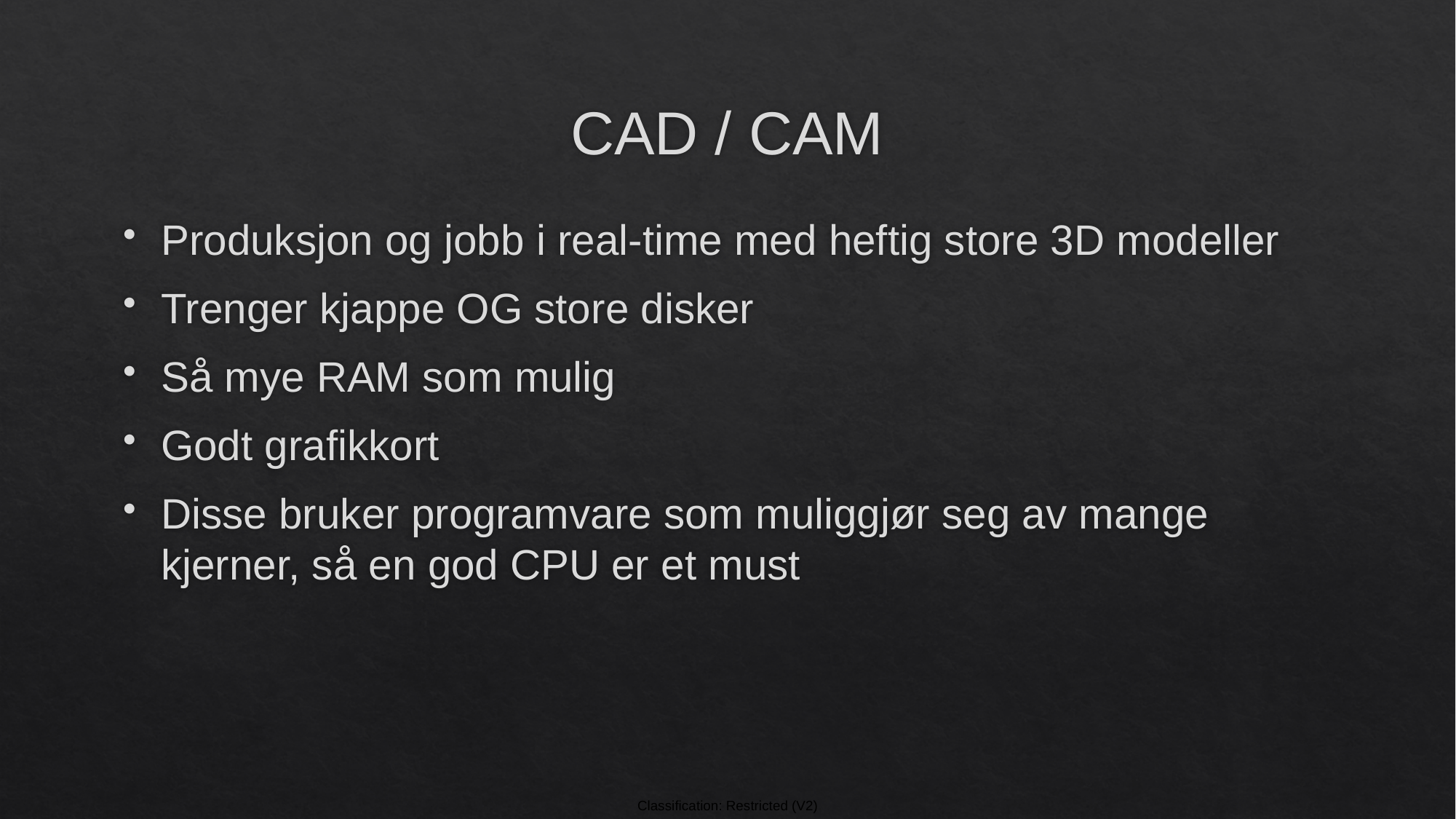

# CAD / CAM
Produksjon og jobb i real-time med heftig store 3D modeller
Trenger kjappe OG store disker
Så mye RAM som mulig
Godt grafikkort
Disse bruker programvare som muliggjør seg av mange kjerner, så en god CPU er et must